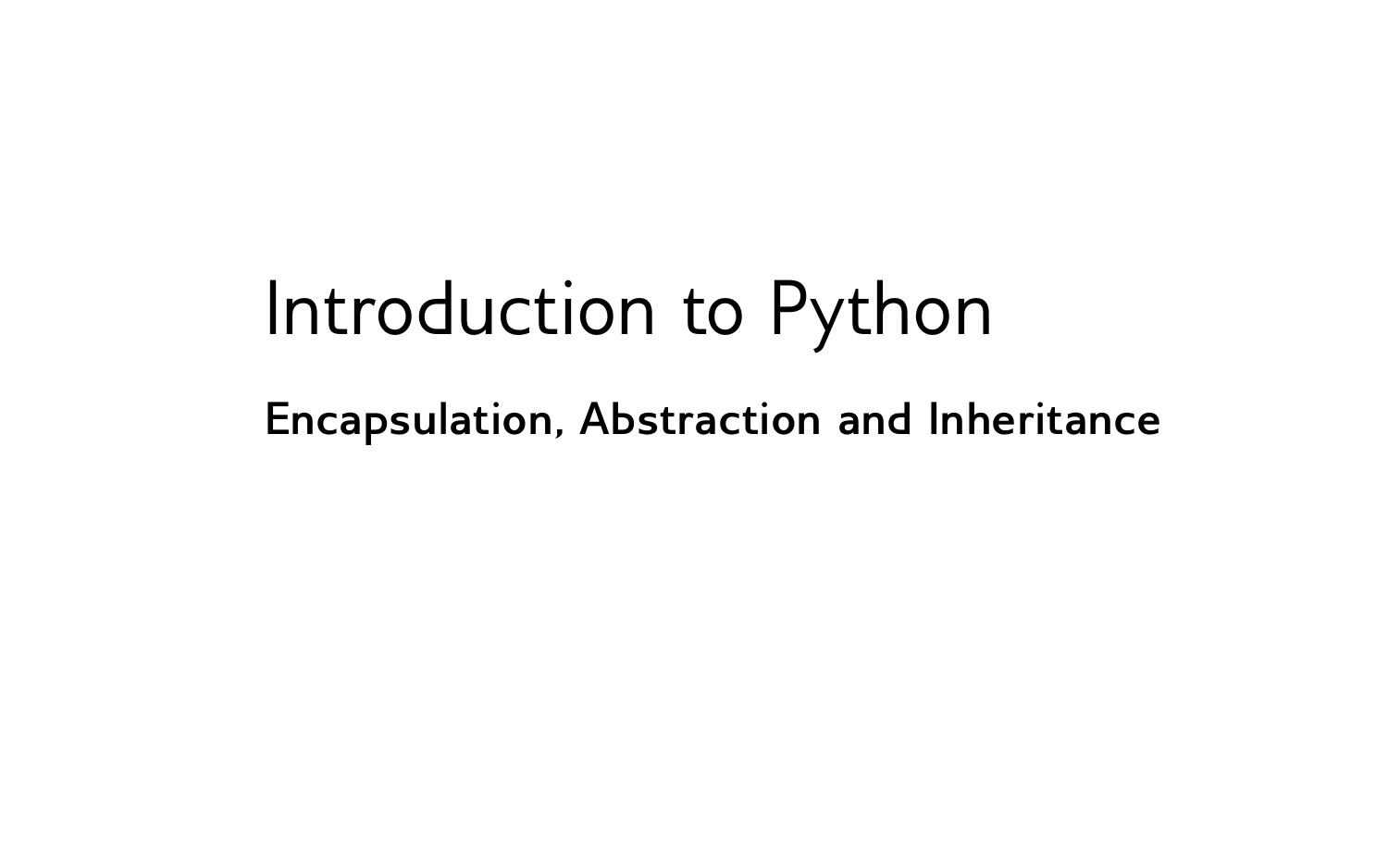

# Introduction to Python
Encapsulation, Abstraction and Inheritance